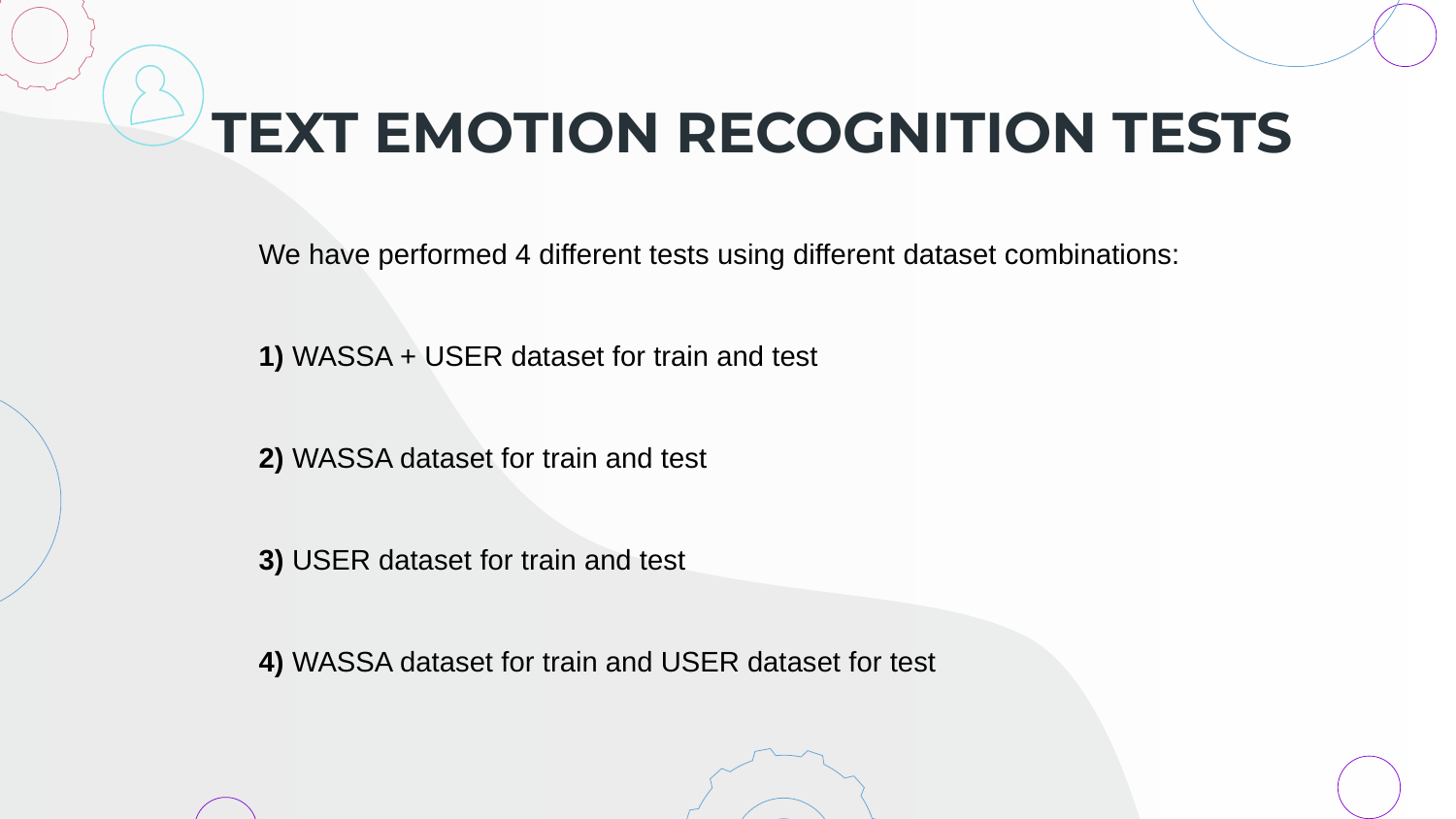

# TEXT EMOTION RECOGNITION TESTS
We have performed 4 different tests using different dataset combinations:

1) WASSA + USER dataset for train and test

2) WASSA dataset for train and test

3) USER dataset for train and test

4) WASSA dataset for train and USER dataset for test